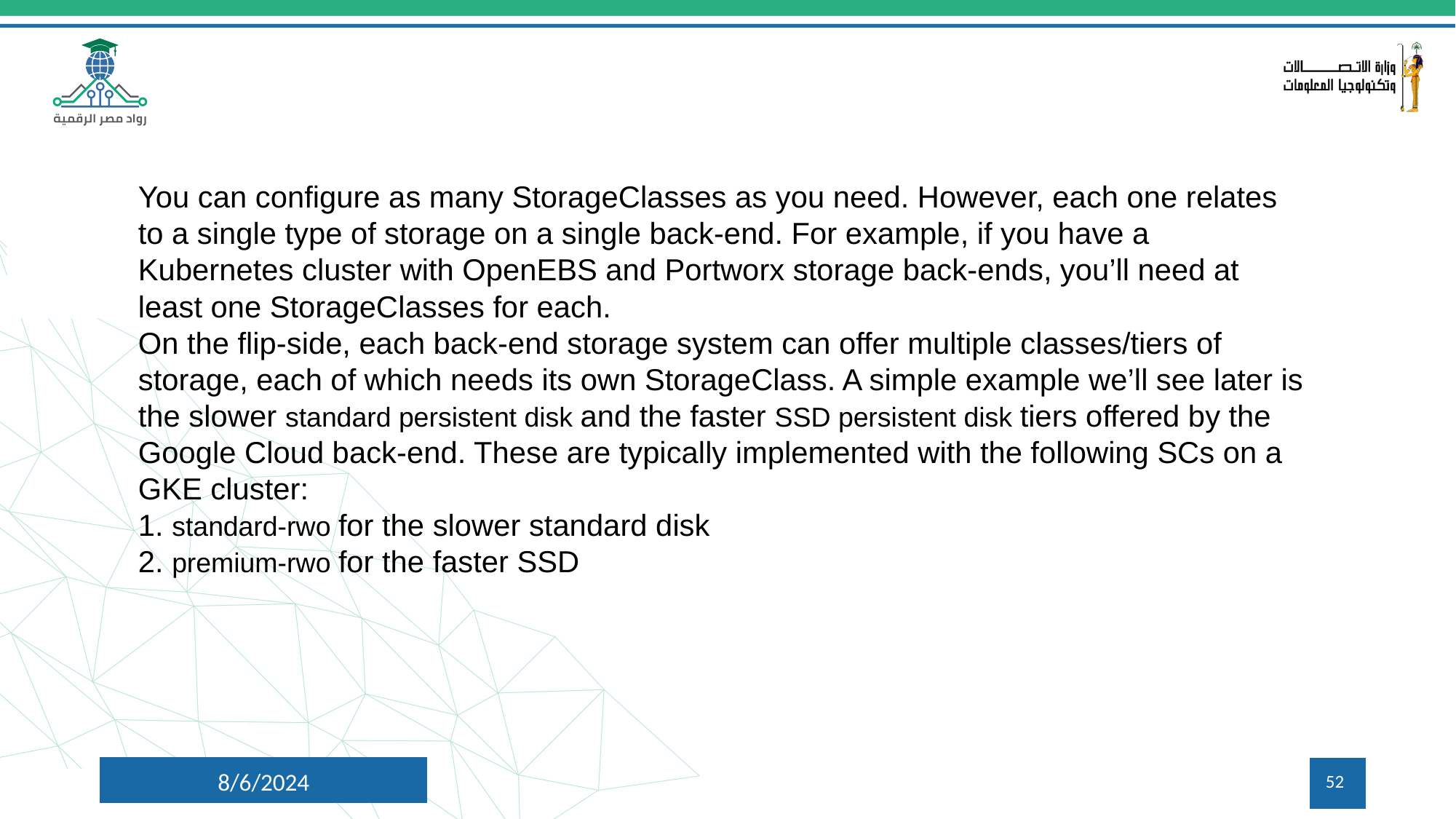

You can configure as many StorageClasses as you need. However, each one relates to a single type of storage on a single back-end. For example, if you have a Kubernetes cluster with OpenEBS and Portworx storage back-ends, you’ll need at least one StorageClasses for each.
On the flip-side, each back-end storage system can offer multiple classes/tiers of storage, each of which needs its own StorageClass. A simple example we’ll see later is the slower standard persistent disk and the faster SSD persistent disk tiers offered by the Google Cloud back-end. These are typically implemented with the following SCs on a GKE cluster:
1. standard-rwo for the slower standard disk
2. premium-rwo for the faster SSD
8/6/2024

52